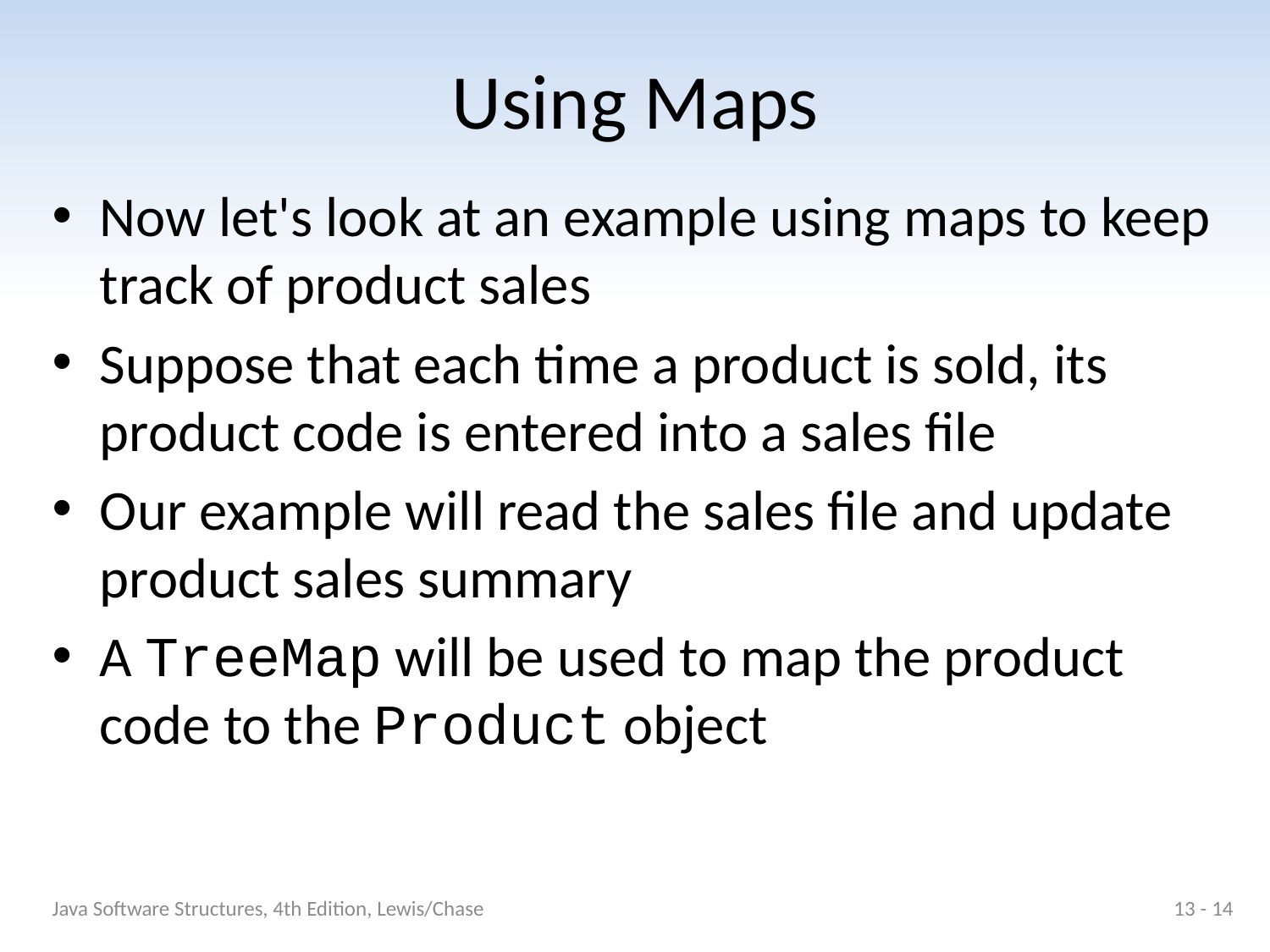

# Using Maps
Now let's look at an example using maps to keep track of product sales
Suppose that each time a product is sold, its product code is entered into a sales file
Our example will read the sales file and update product sales summary
A TreeMap will be used to map the product code to the Product object
Java Software Structures, 4th Edition, Lewis/Chase
13 - 14